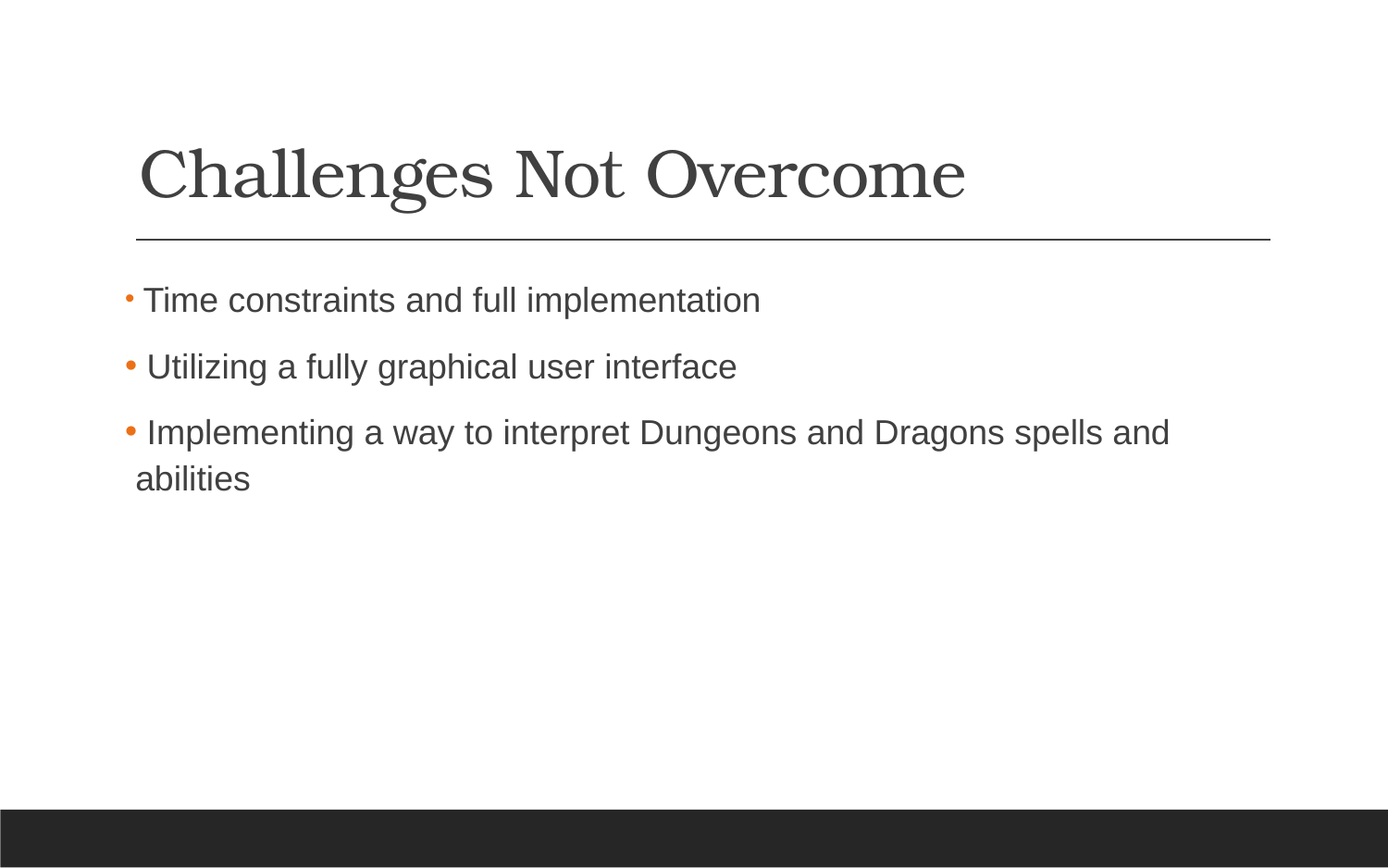

# Challenges Not Overcome
 Time constraints and full implementation
 Utilizing a fully graphical user interface
 Implementing a way to interpret Dungeons and Dragons spells and abilities